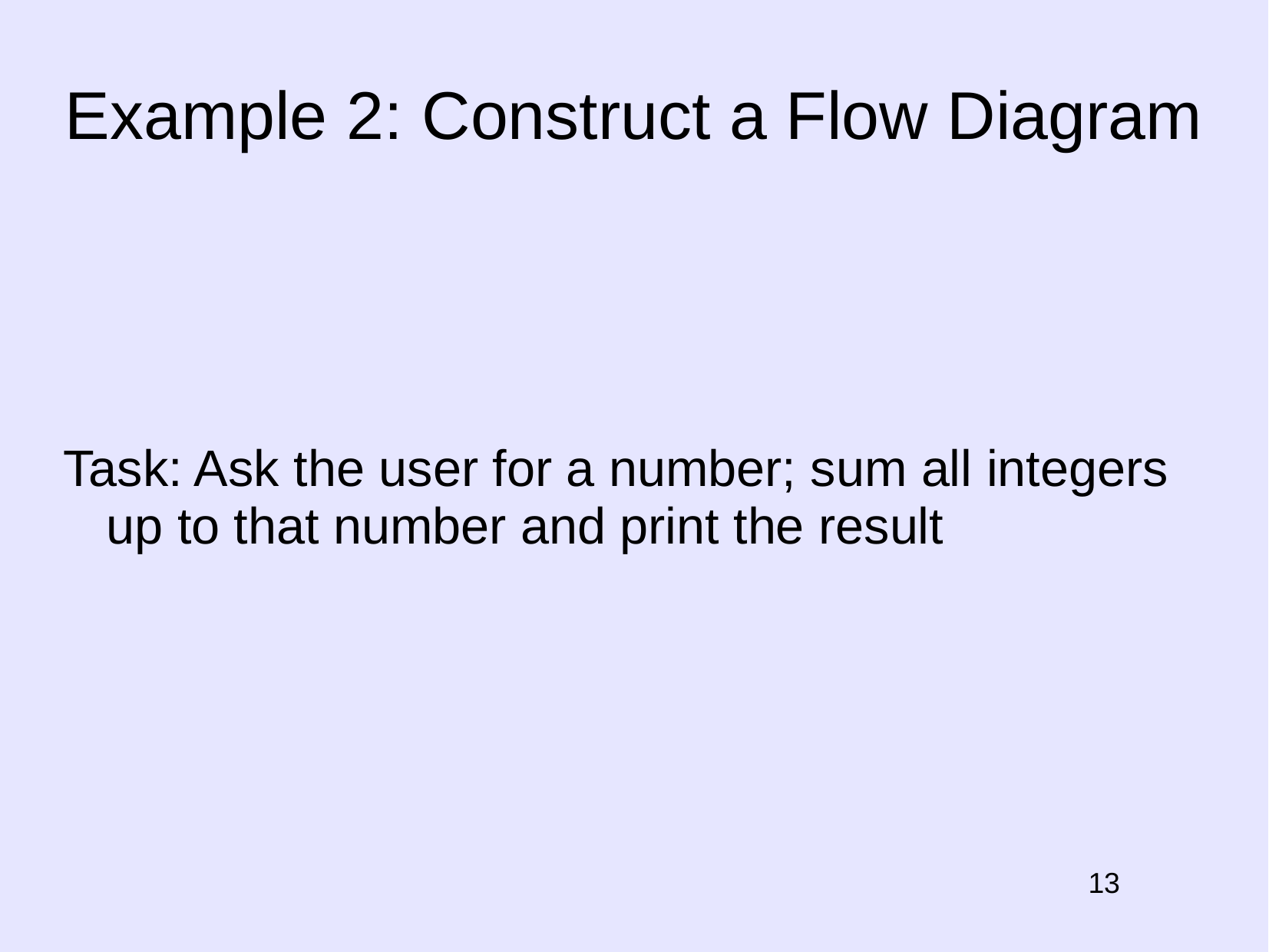

Example 2: Construct a Flow Diagram

Task: Ask the user for a number; sum all integers up to that number and print the result
# 13